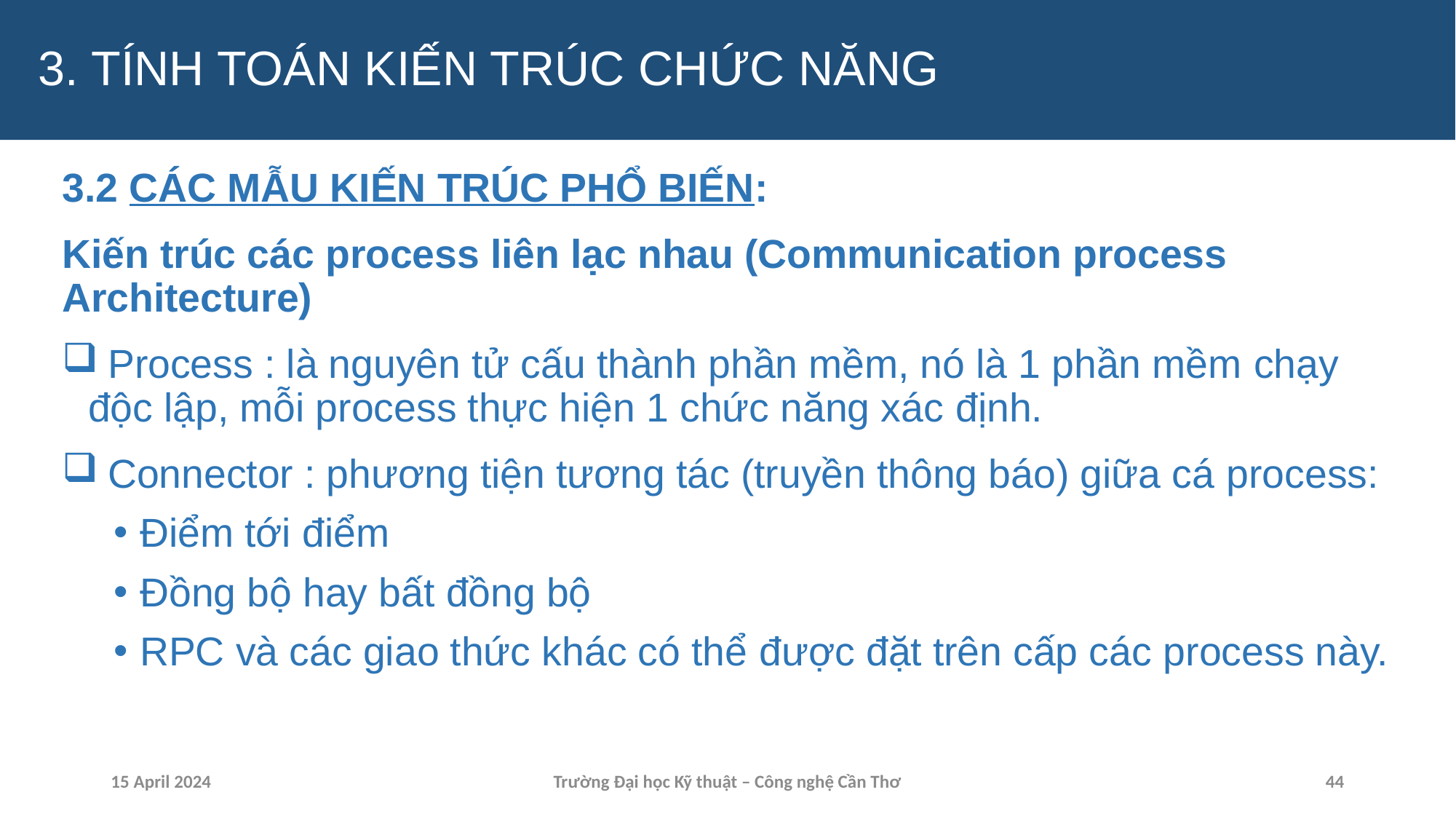

# 3. TÍNH TOÁN KIẾN TRÚC CHỨC NĂNG
3.2 CÁC MẪU KIẾN TRÚC PHỔ BIẾN:
Kiến trúc các process liên lạc nhau (Communication process Architecture)
 Process : là nguyên tử cấu thành phần mềm, nó là 1 phần mềm chạy độc lập, mỗi process thực hiện 1 chức năng xác định.
 Connector : phương tiện tương tác (truyền thông báo) giữa cá process:
Điểm tới điểm
Đồng bộ hay bất đồng bộ
RPC và các giao thức khác có thể được đặt trên cấp các process này.
15 April 2024
Trường Đại học Kỹ thuật – Công nghệ Cần Thơ
44